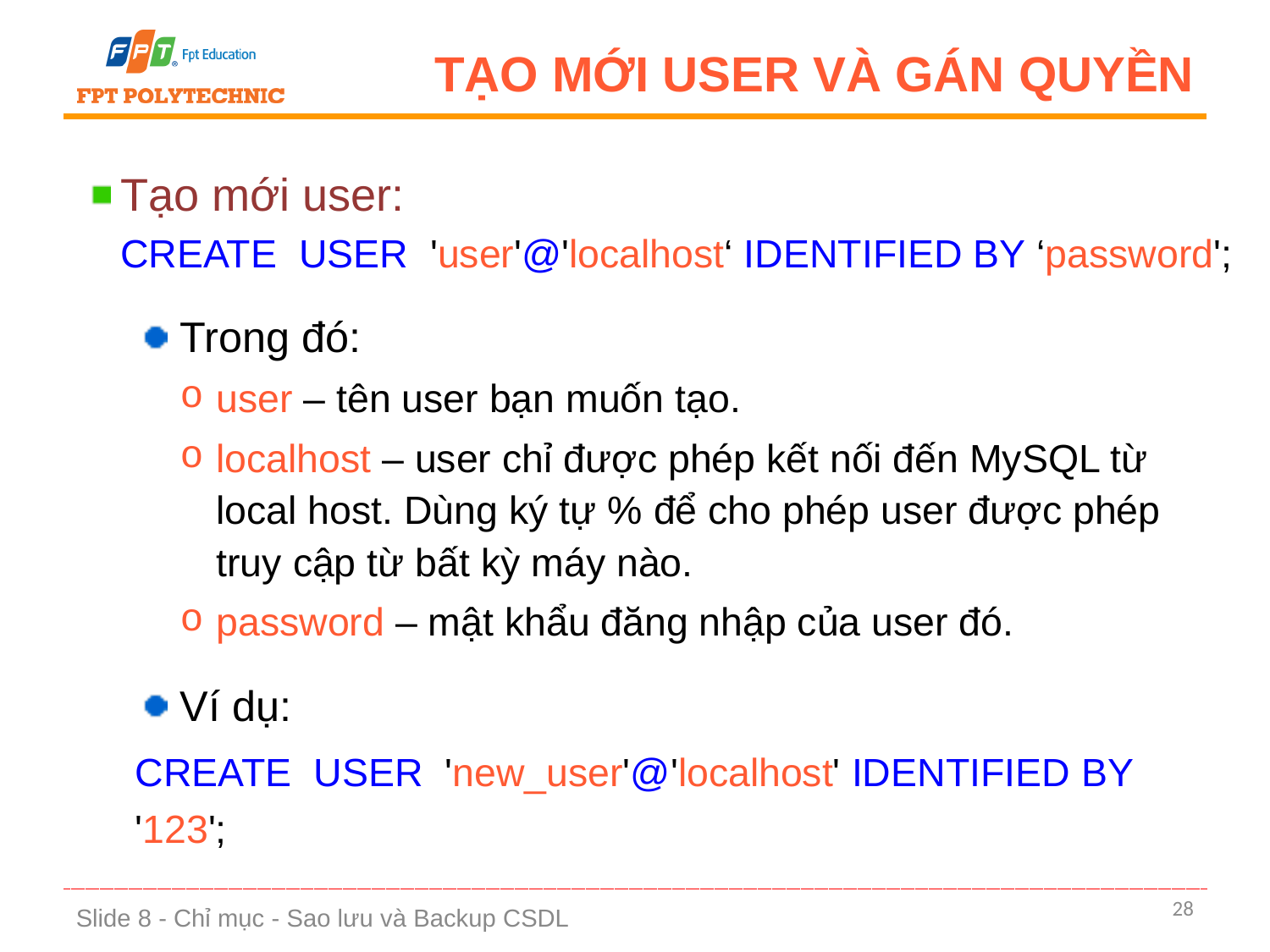

# Tạo mới user và gán quyền
Tạo mới user:
CREATE  USER  'user'@'localhost‘ IDENTIFIED BY ‘password';
Trong đó:
user – tên user bạn muốn tạo.
localhost – user chỉ được phép kết nối đến MySQL từ local host. Dùng ký tự % để cho phép user được phép truy cập từ bất kỳ máy nào.
password – mật khẩu đăng nhập của user đó.
Ví dụ:
CREATE  USER  'new_user'@'localhost' IDENTIFIED BY '123';
28